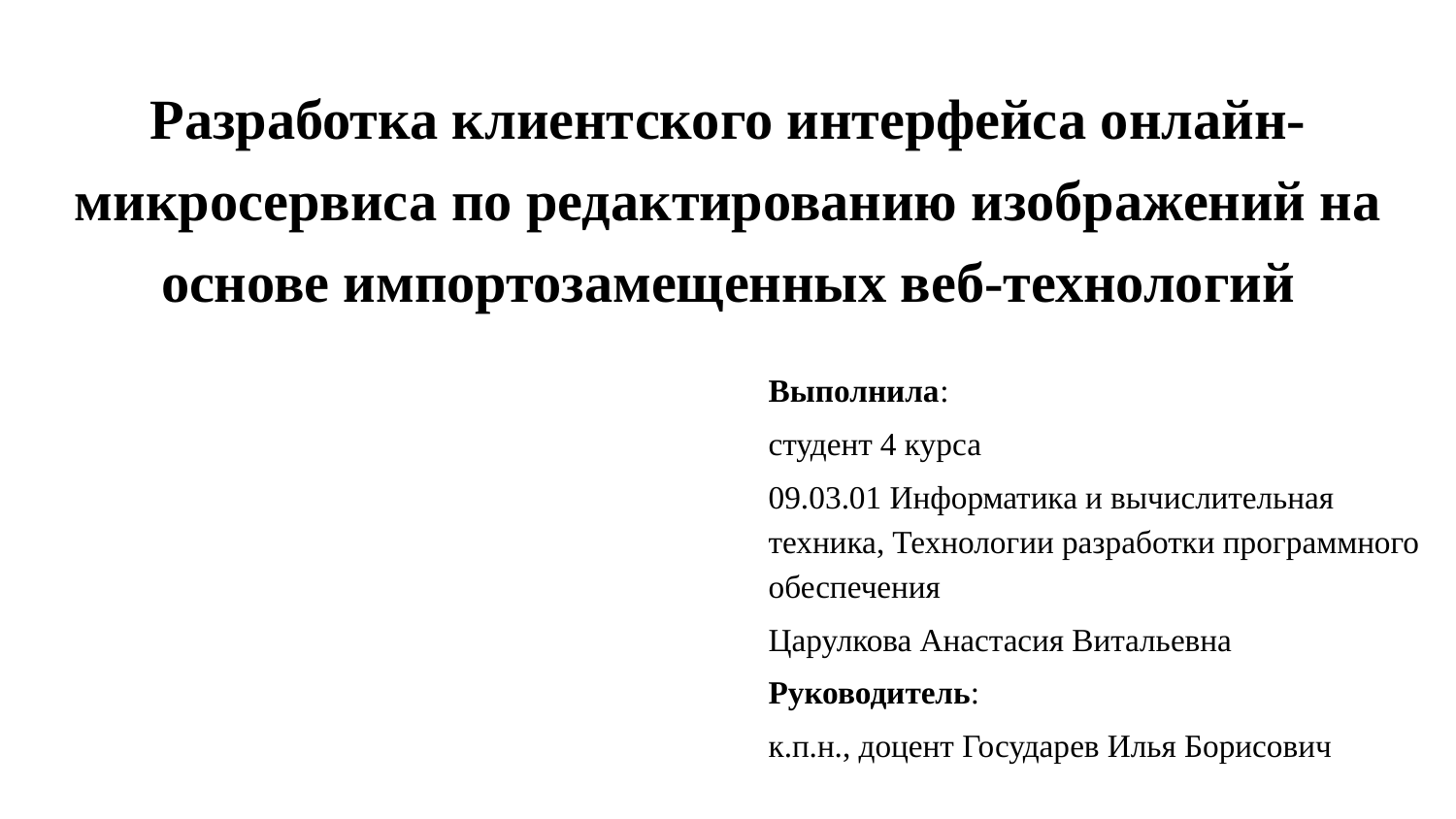

# Разработка клиентского интерфейса онлайн-микросервиса по редактированию изображений на основе импортозамещенных веб-технологий
Выполнила:
студент 4 курса
09.03.01 Информатика и вычислительная техника, Технологии разработки программного  обеспечения
Царулкова Анастасия Витальевна
Руководитель:
к.п.н., доцент Государев Илья Борисович